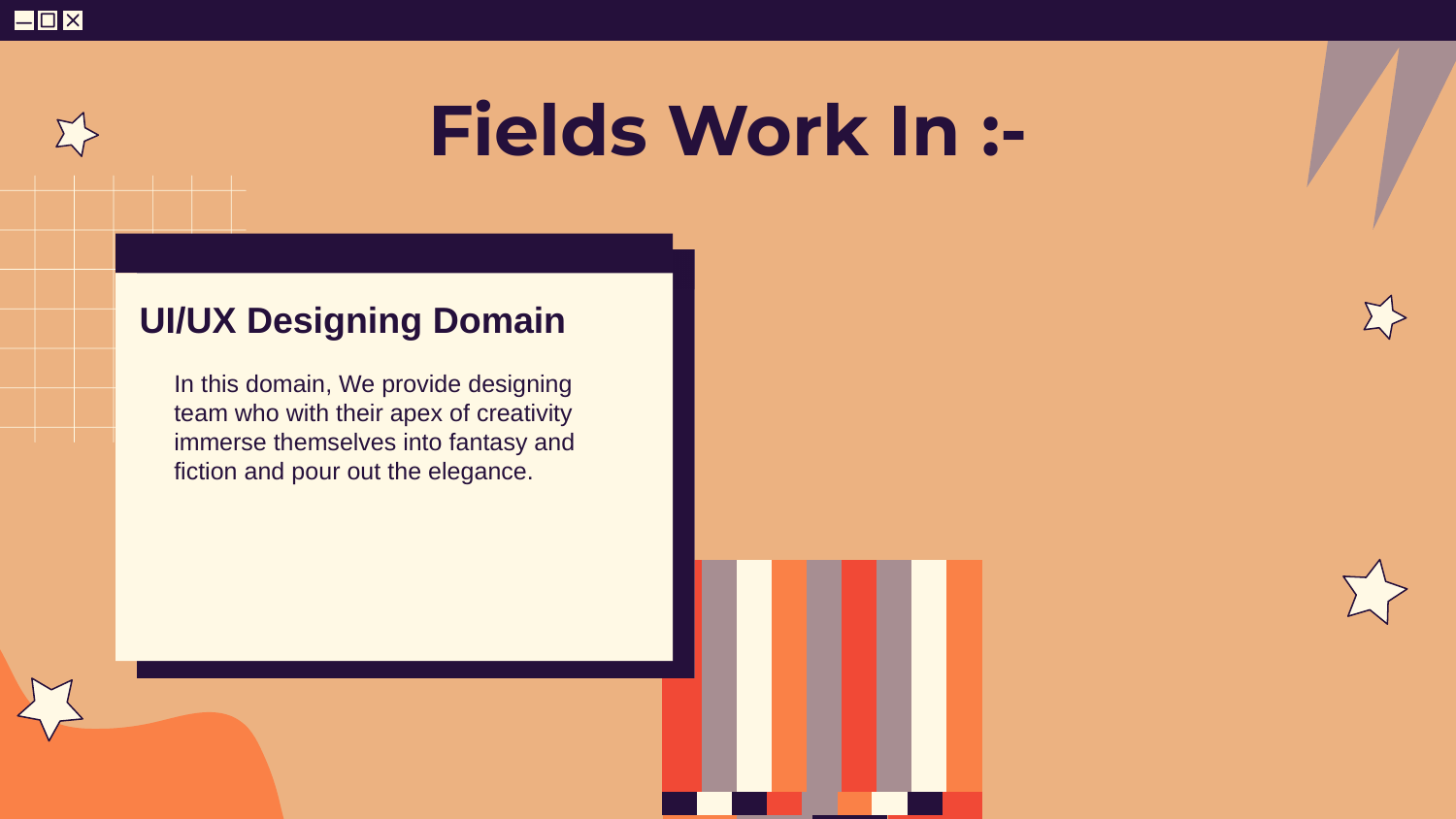

# Fields Work In :-

UI/UX Designing Domain

In this domain, We provide designing team who with their apex of creativity immerse themselves into fantasy and fiction and pour out the elegance.